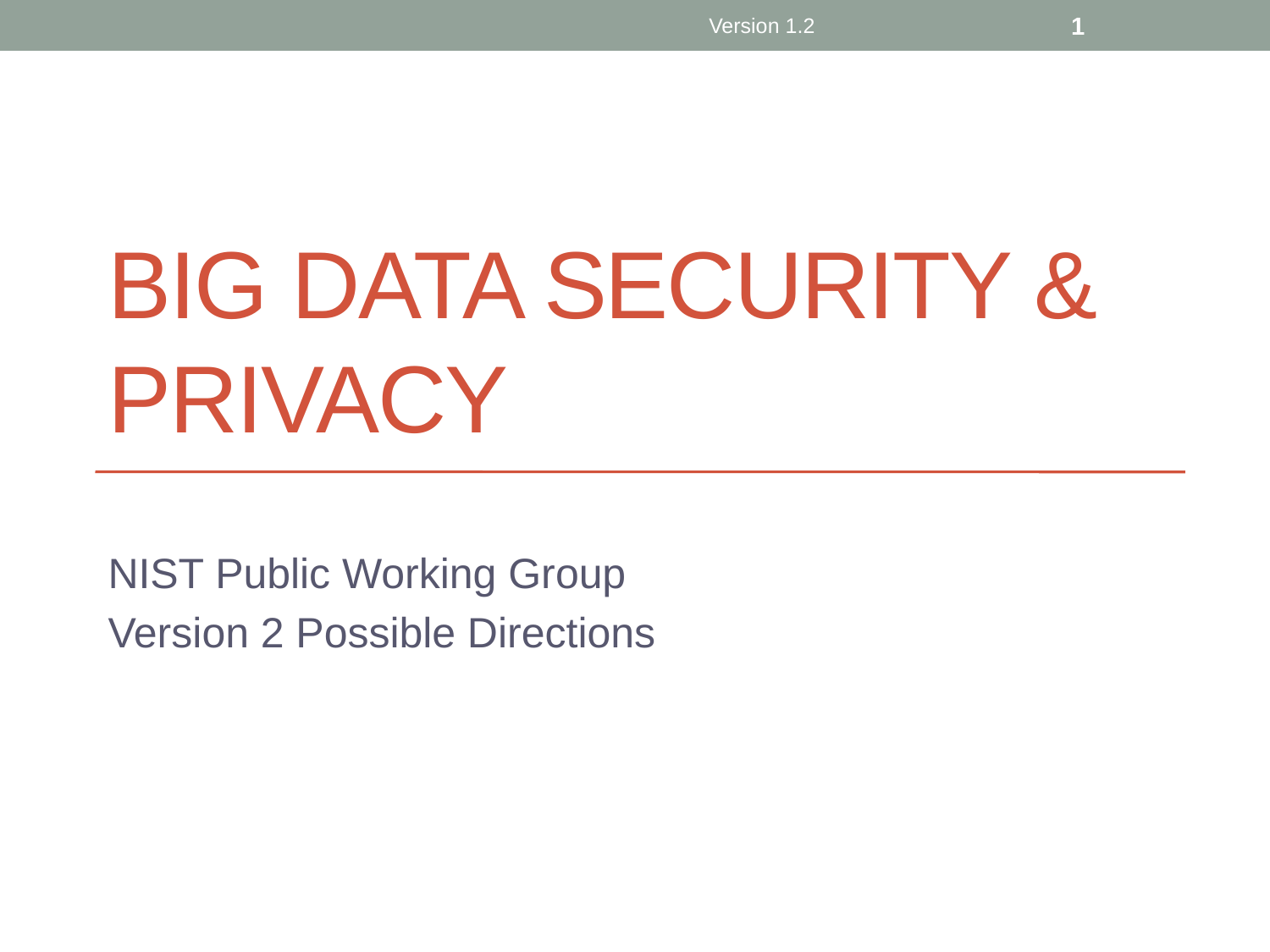

Version 1.2
1
# Big Data security & privacy
NIST Public Working Group
Version 2 Possible Directions